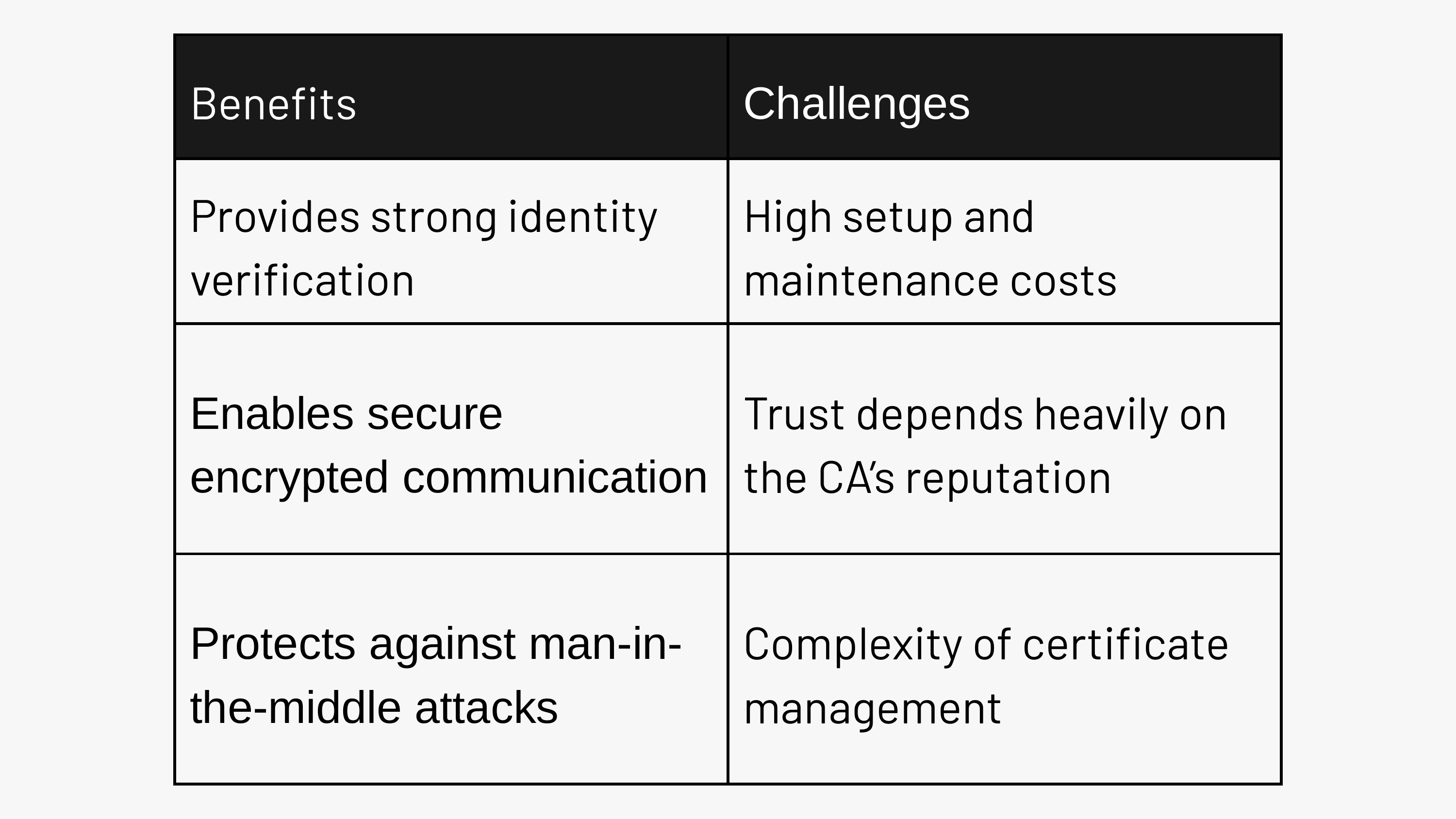

| Benefits | Challenges |
| --- | --- |
| Provides strong identity verification | High setup and maintenance costs |
| Enables secure encrypted communication | Trust depends heavily on the CA’s reputation |
| Protects against man-in-the-middle attacks | Complexity of certificate management |